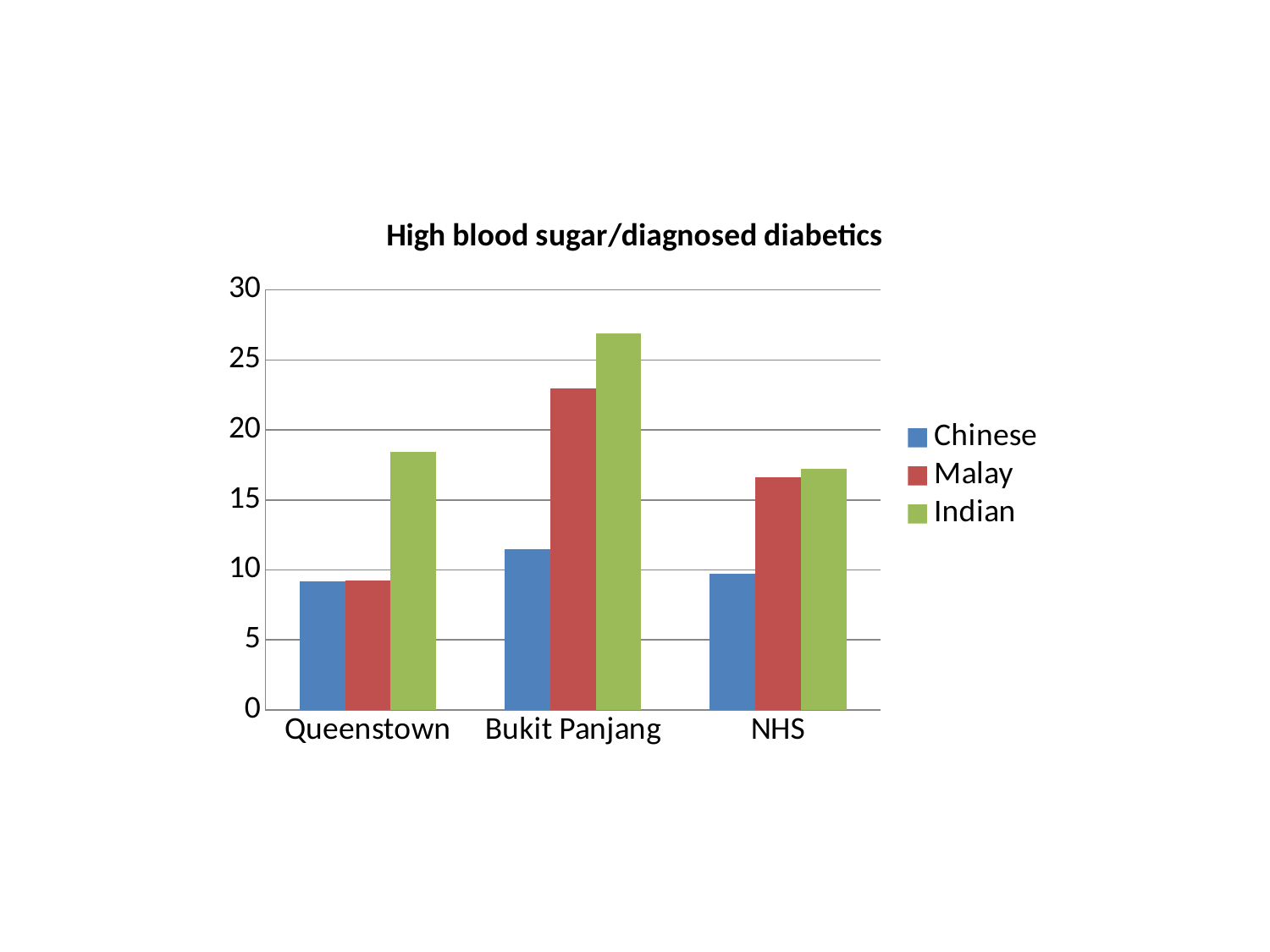

### Chart: High blood sugar/diagnosed diabetics

| Category | Chinese | Malay | Indian |
|---|---|---|---|
| Queenstown | 9.2 | 9.25 | 18.43 |
| Bukit Panjang | 11.46 | 22.94 | 26.9 |
| NHS | 9.7 | 16.6 | 17.2 |